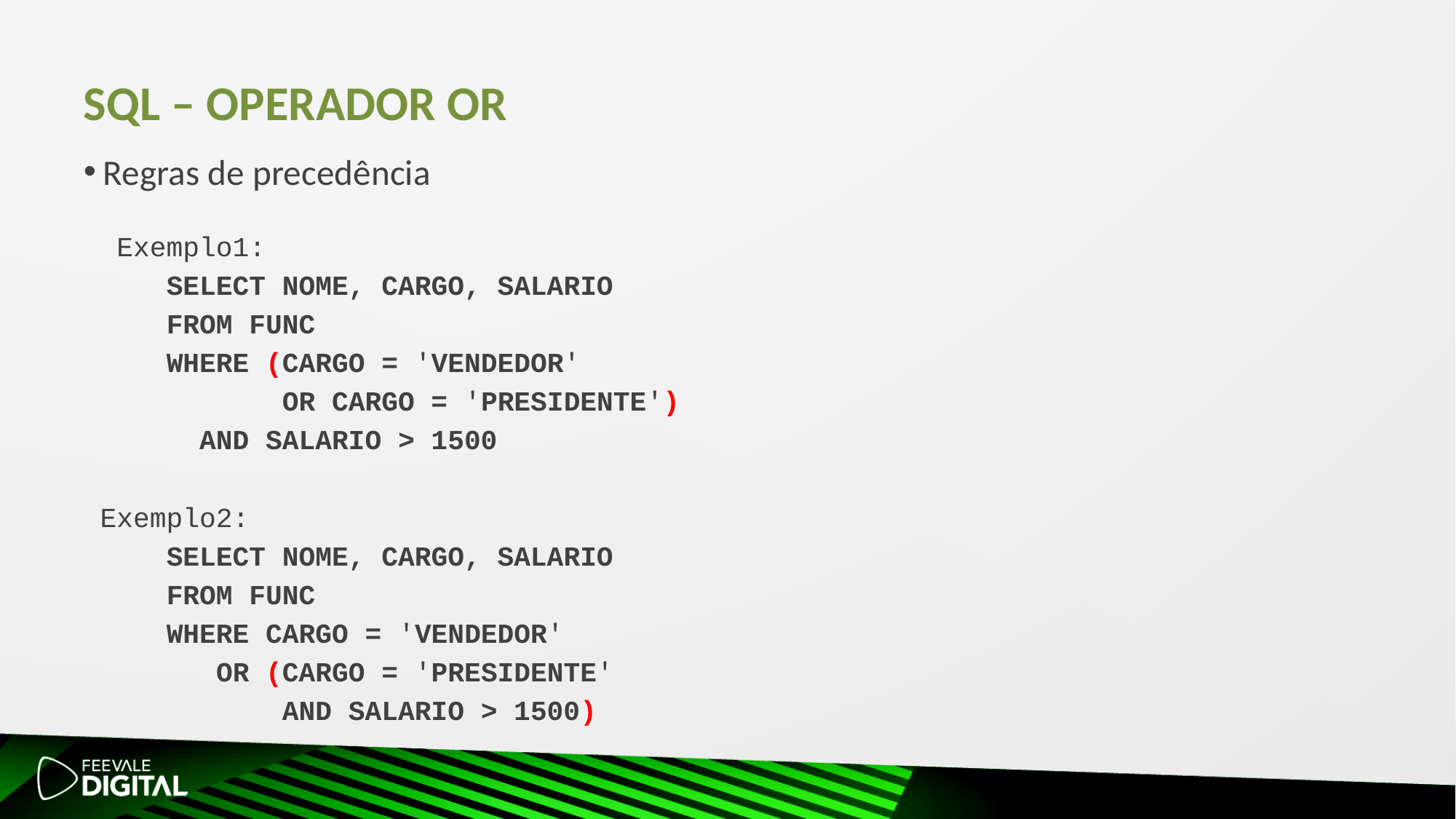

# SQL – Operador OR
 Regras de precedência

  Exemplo1:
     SELECT NOME, CARGO, SALARIO
     FROM FUNC
     WHERE (CARGO = 'VENDEDOR'
            OR CARGO = 'PRESIDENTE')
       AND SALARIO > 1500

 Exemplo2:
     SELECT NOME, CARGO, SALARIO
     FROM FUNC
     WHERE CARGO = 'VENDEDOR'
        OR (CARGO = 'PRESIDENTE'
            AND SALARIO > 1500)